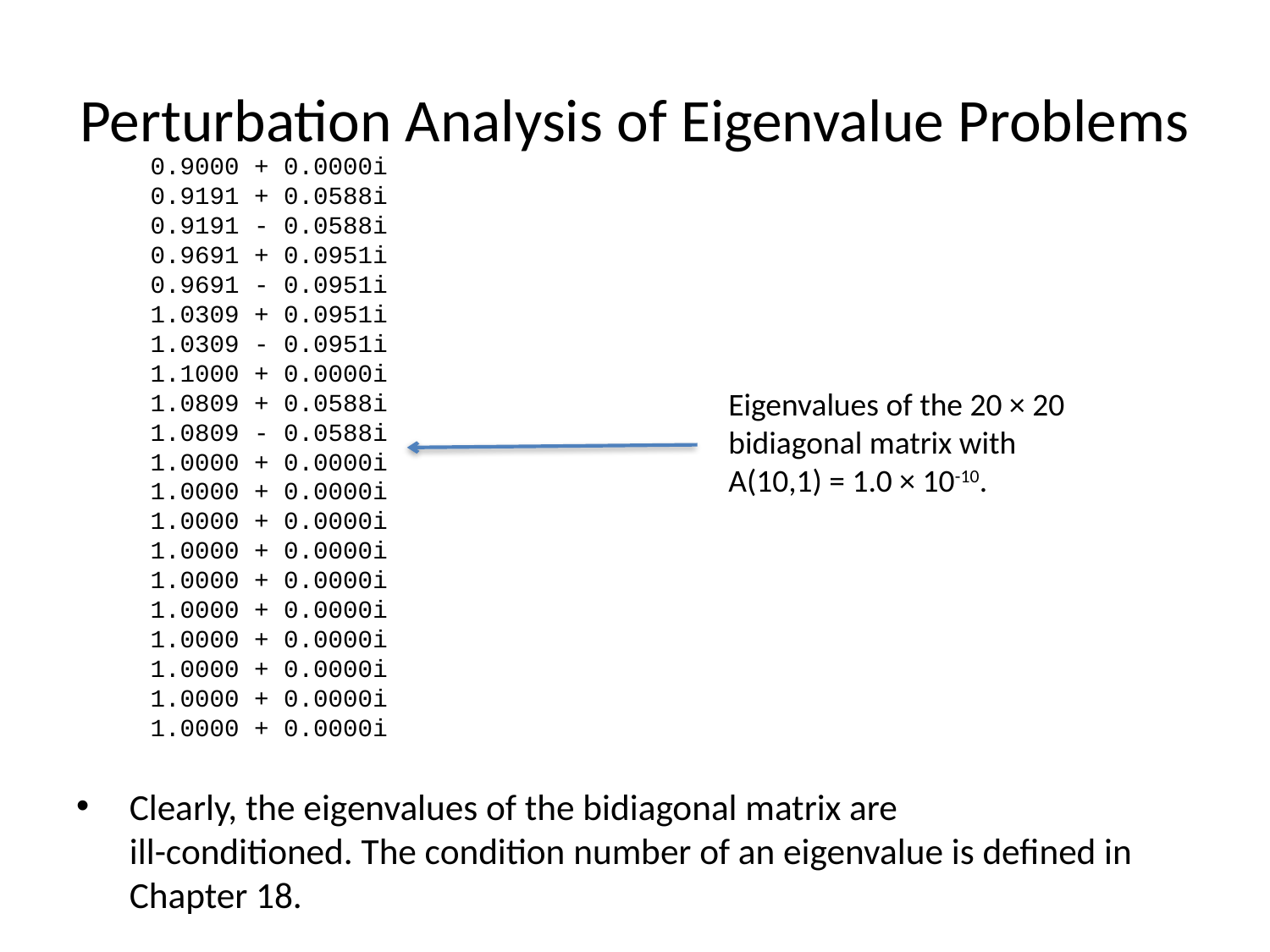

# Perturbation Analysis of Eigenvalue Problems
   0.9000 + 0.0000i
   0.9191 + 0.0588i
   0.9191 - 0.0588i
   0.9691 + 0.0951i
   0.9691 - 0.0951i
   1.0309 + 0.0951i
   1.0309 - 0.0951i
   1.1000 + 0.0000i
   1.0809 + 0.0588i
   1.0809 - 0.0588i
   1.0000 + 0.0000i
   1.0000 + 0.0000i
   1.0000 + 0.0000i
   1.0000 + 0.0000i
   1.0000 + 0.0000i
   1.0000 + 0.0000i
   1.0000 + 0.0000i
   1.0000 + 0.0000i
   1.0000 + 0.0000i
   1.0000 + 0.0000i
Eigenvalues of the 20 × 20
bidiagonal matrix with
A(10,1) = 1.0 × 10-10.
Clearly, the eigenvalues of the bidiagonal matrix are
ill-conditioned. The condition number of an eigenvalue is defined in Chapter 18.